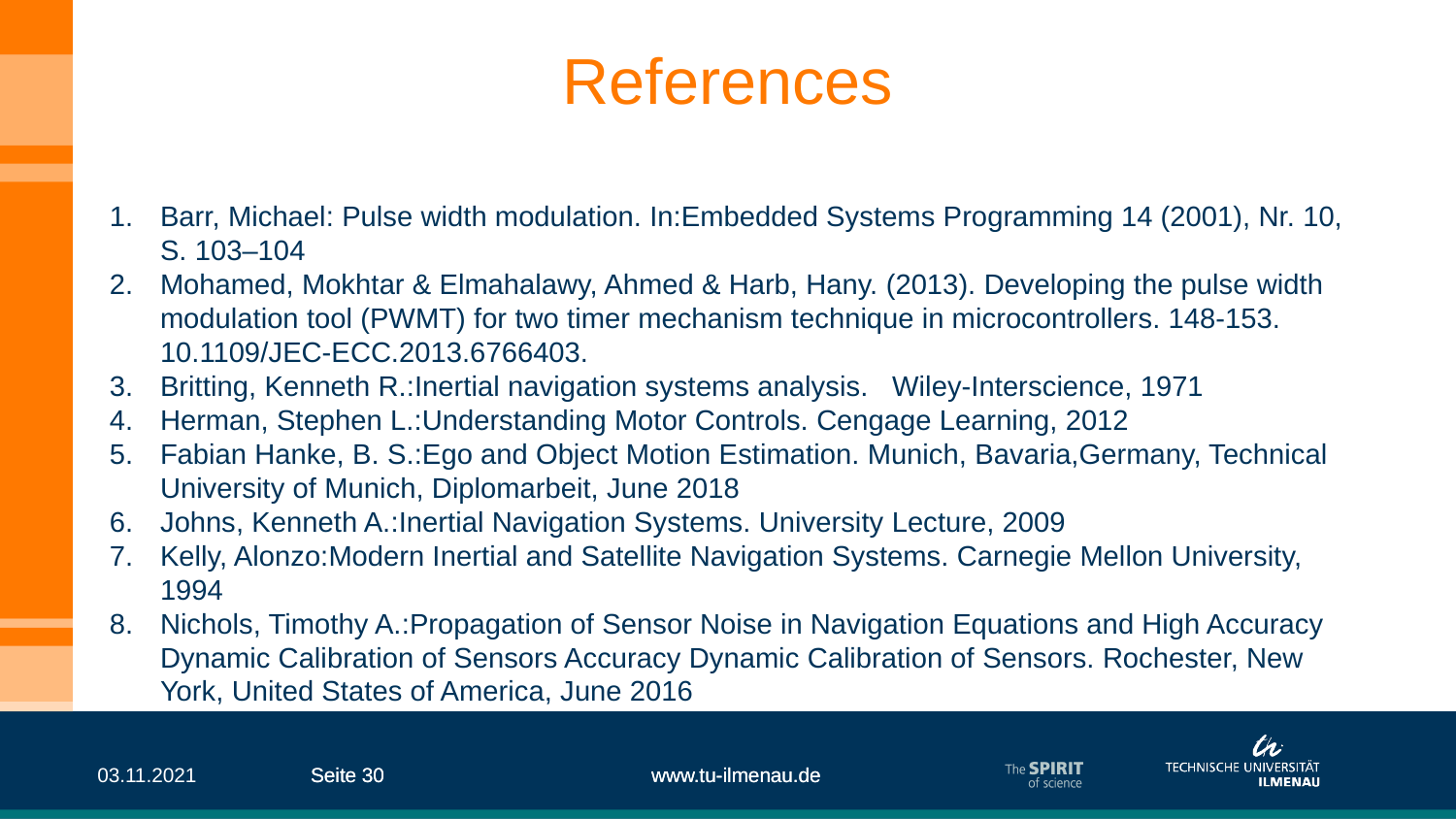

# References
Barr, Michael: Pulse width modulation. In:Embedded Systems Programming 14 (2001), Nr. 10, S. 103–104
Mohamed, Mokhtar & Elmahalawy, Ahmed & Harb, Hany. (2013). Developing the pulse width modulation tool (PWMT) for two timer mechanism technique in microcontrollers. 148-153. 10.1109/JEC-ECC.2013.6766403.
Britting, Kenneth R.:Inertial navigation systems analysis.   Wiley-Interscience, 1971
Herman, Stephen L.:Understanding Motor Controls. Cengage Learning, 2012
Fabian Hanke, B. S.:Ego and Object Motion Estimation. Munich, Bavaria,Germany, Technical University of Munich, Diplomarbeit, June 2018
Johns, Kenneth A.:Inertial Navigation Systems. University Lecture, 2009
Kelly, Alonzo:Modern Inertial and Satellite Navigation Systems. Carnegie Mellon University, 1994
Nichols, Timothy A.:Propagation of Sensor Noise in Navigation Equations and High Accuracy Dynamic Calibration of Sensors Accuracy Dynamic Calibration of Sensors. Rochester, New York, United States of America, June 2016
03.11.2021
Seite 30
Seite 30
www.tu-ilmenau.de
www.tu-ilmenau.de